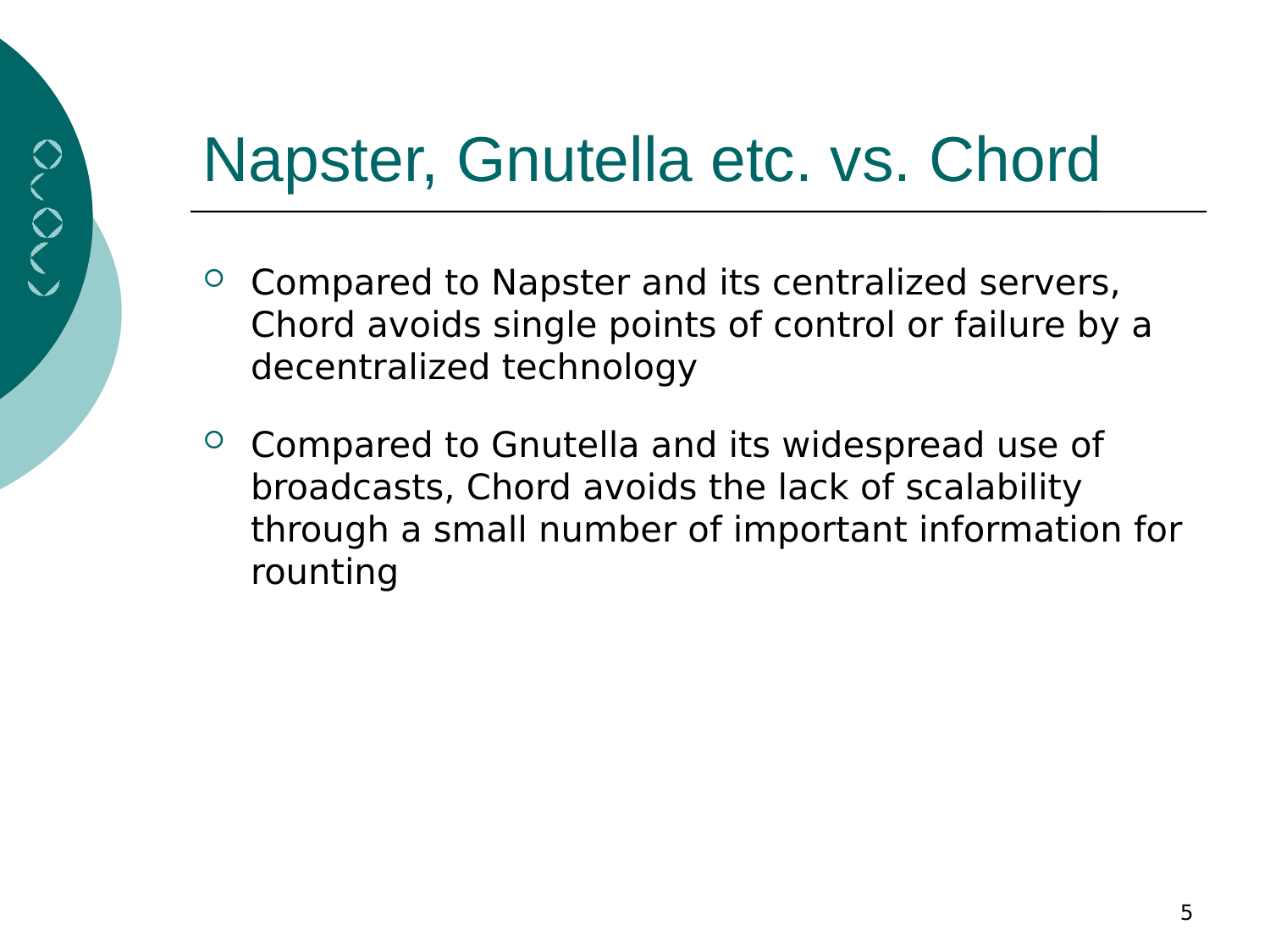

# Napster, Gnutella etc. vs. Chord
Compared to Napster and its centralized servers, Chord avoids single points of control or failure by a decentralized technology
Compared to Gnutella and its widespread use of broadcasts, Chord avoids the lack of scalability through a small number of important information for rounting
5